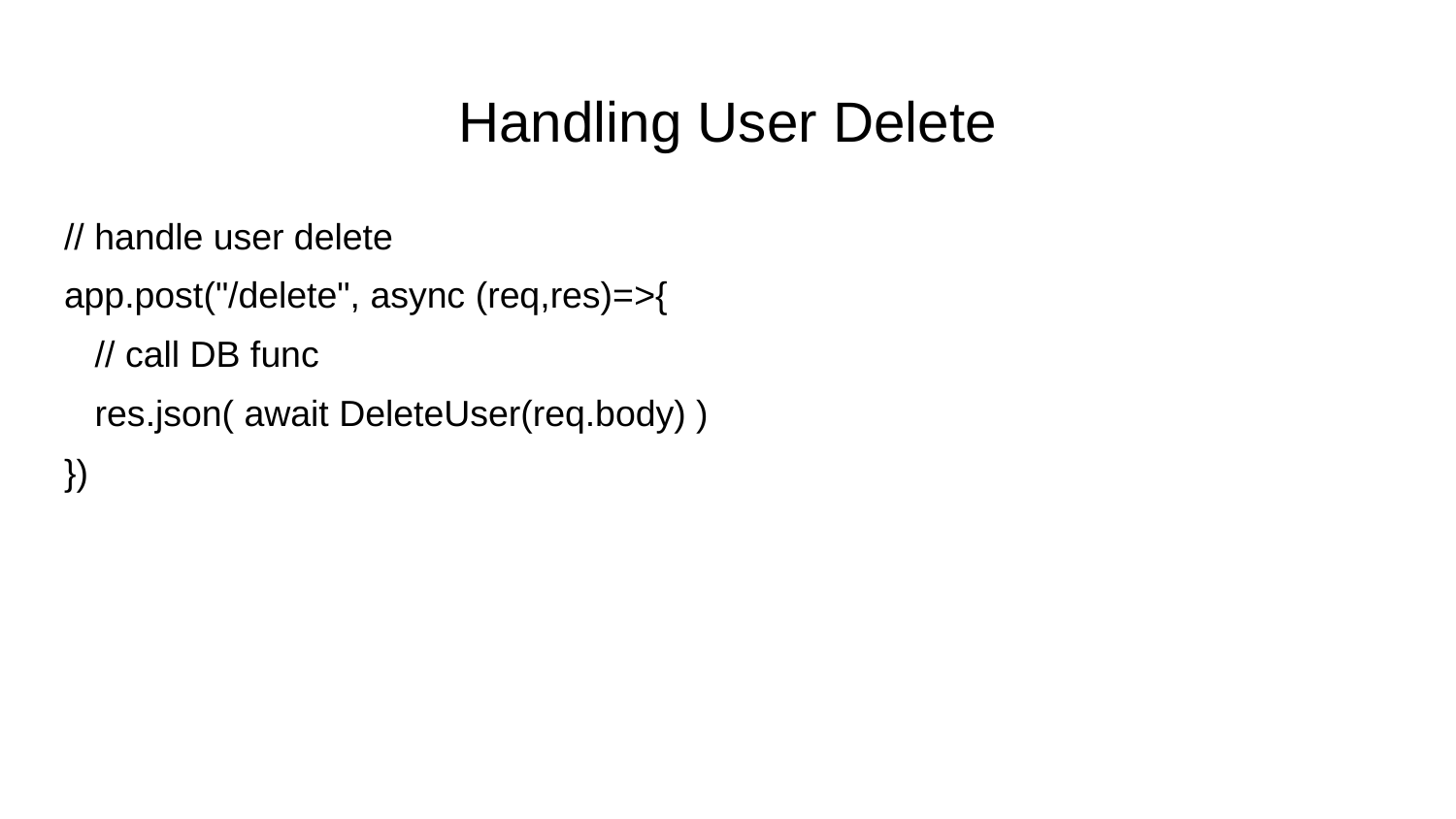

# Handling User Delete
// handle user delete
app.post("/delete", async (req,res)=>{
   // call DB func
   res.json( await DeleteUser(req.body) )
})